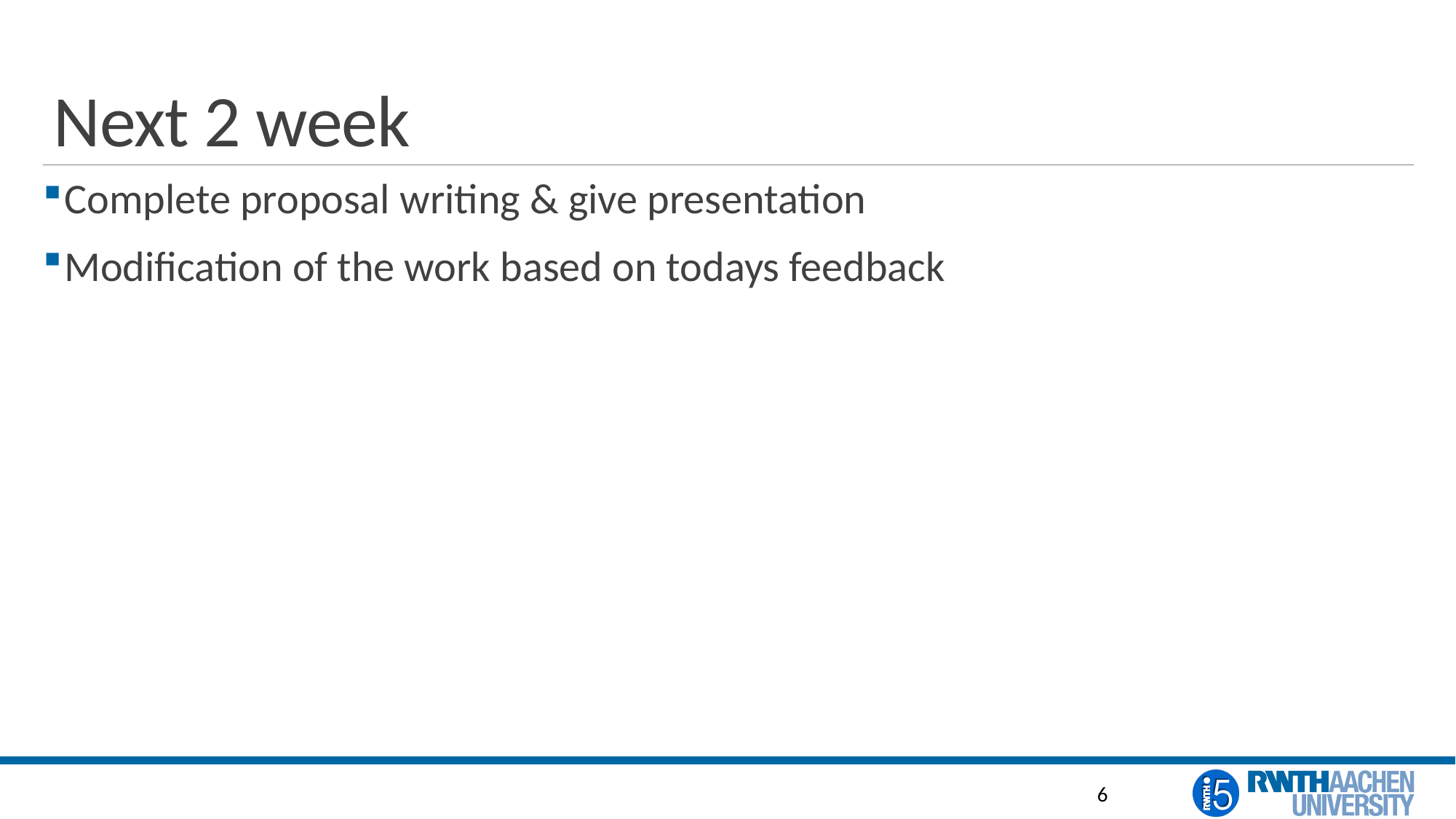

# Next 2 week
Complete proposal writing & give presentation
Modification of the work based on todays feedback
6